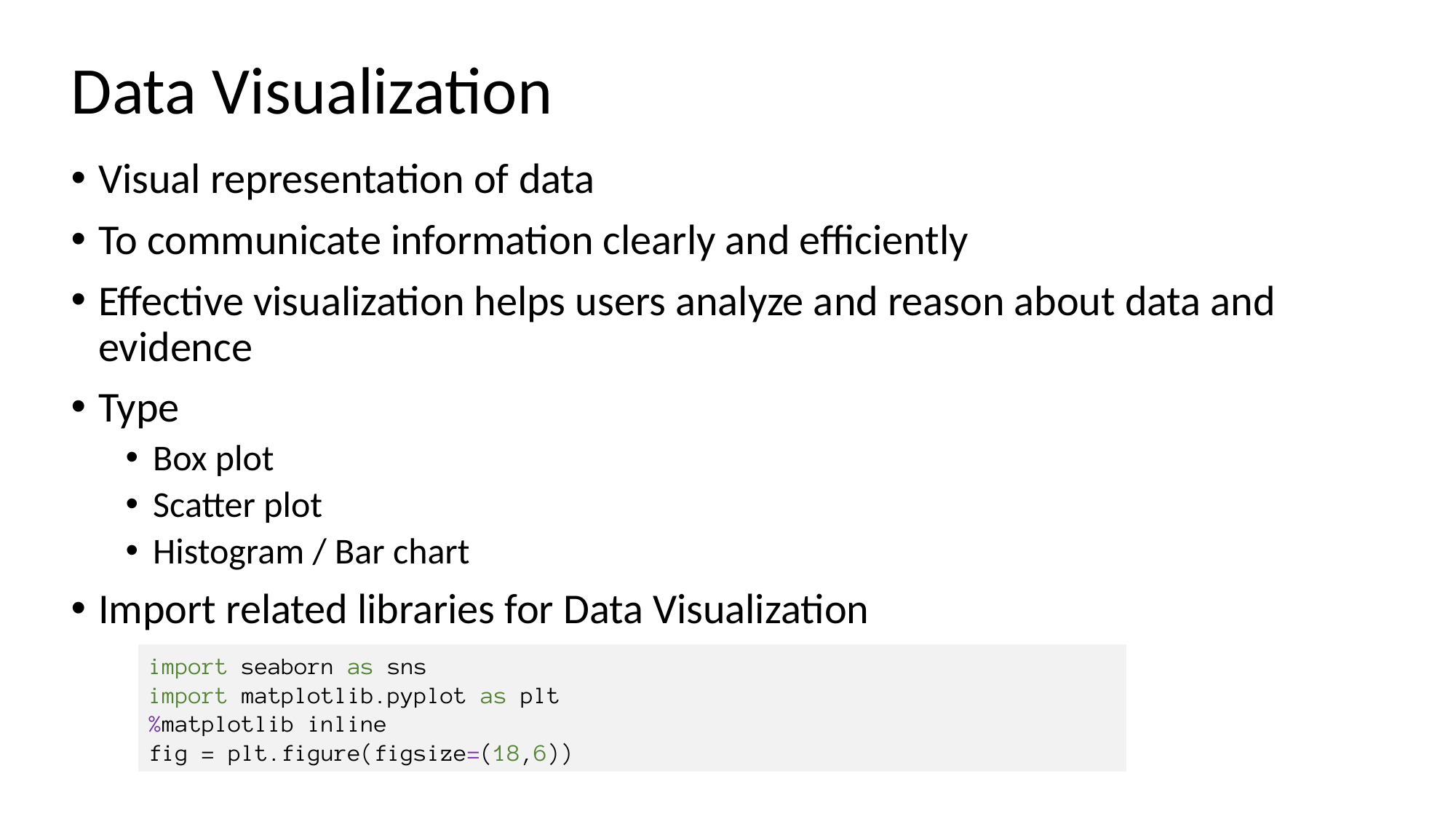

# Data Visualization
Visual representation of data
To communicate information clearly and efficiently
Effective visualization helps users analyze and reason about data and evidence
Type
Box plot
Scatter plot
Histogram / Bar chart
Import related libraries for Data Visualization

import seaborn as sns
import matplotlib.pyplot as plt
%matplotlib inline
fig = plt.figure(figsize=(18,6))